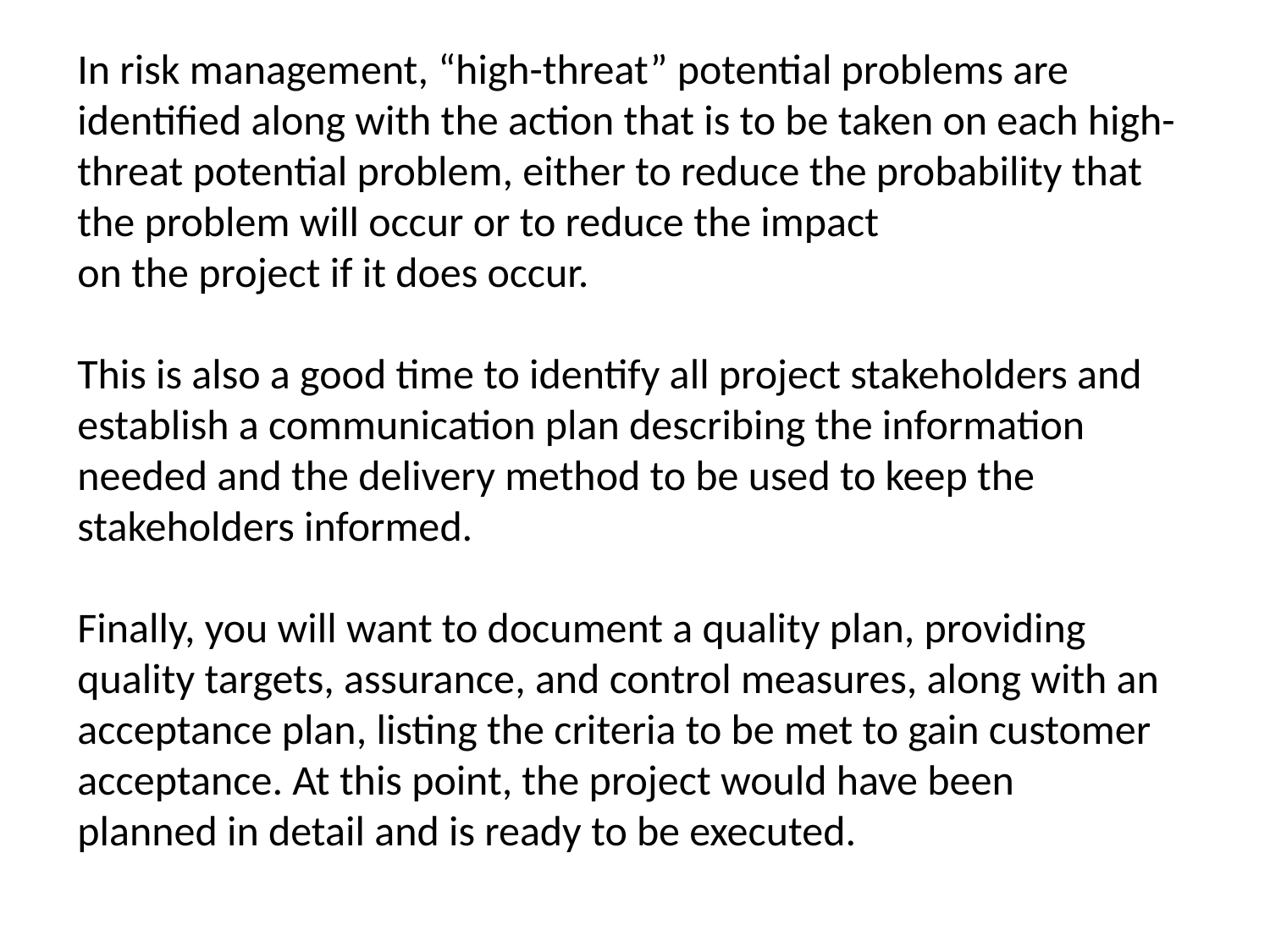

In risk management, “high-threat” potential problems are identified along with the action that is to be taken on each high-threat potential problem, either to reduce the probability that the problem will occur or to reduce the impact
on the project if it does occur.

This is also a good time to identify all project stakeholders and establish a communication plan describing the information
needed and the delivery method to be used to keep the stakeholders informed.

Finally, you will want to document a quality plan, providing quality targets, assurance, and control measures, along with an acceptance plan, listing the criteria to be met to gain customer acceptance. At this point, the project would have been
planned in detail and is ready to be executed.